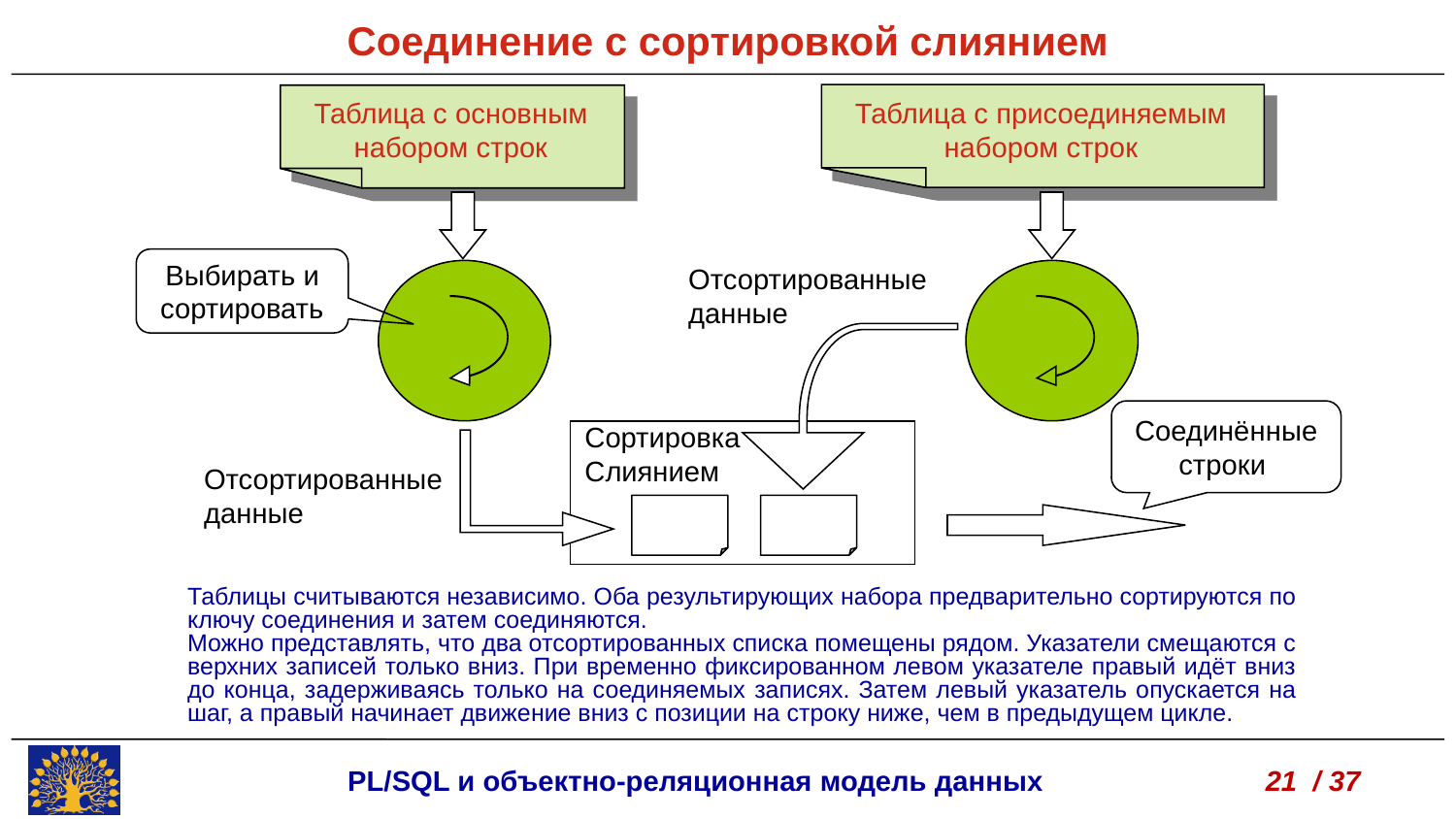

Соединение с сортировкой слиянием
Таблица с присоединяемым набором строк
Таблица с основным набором строк

Выбирать и сортировать

Отсортированные
данные

Соединённые строки

Сортировка
Слиянием

Отсортированные
данные

Таблицы считываются независимо. Оба результирующих набора предварительно сортируются по ключу соединения и затем соединяются.
Можно представлять, что два отсортированных списка помещены рядом. Указатели смещаются с верхних записей только вниз. При временно фиксированном левом указателе правый идёт вниз до конца, задерживаясь только на соединяемых записях. Затем левый указатель опускается на шаг, а правый начинает движение вниз с позиции на строку ниже, чем в предыдущем цикле.